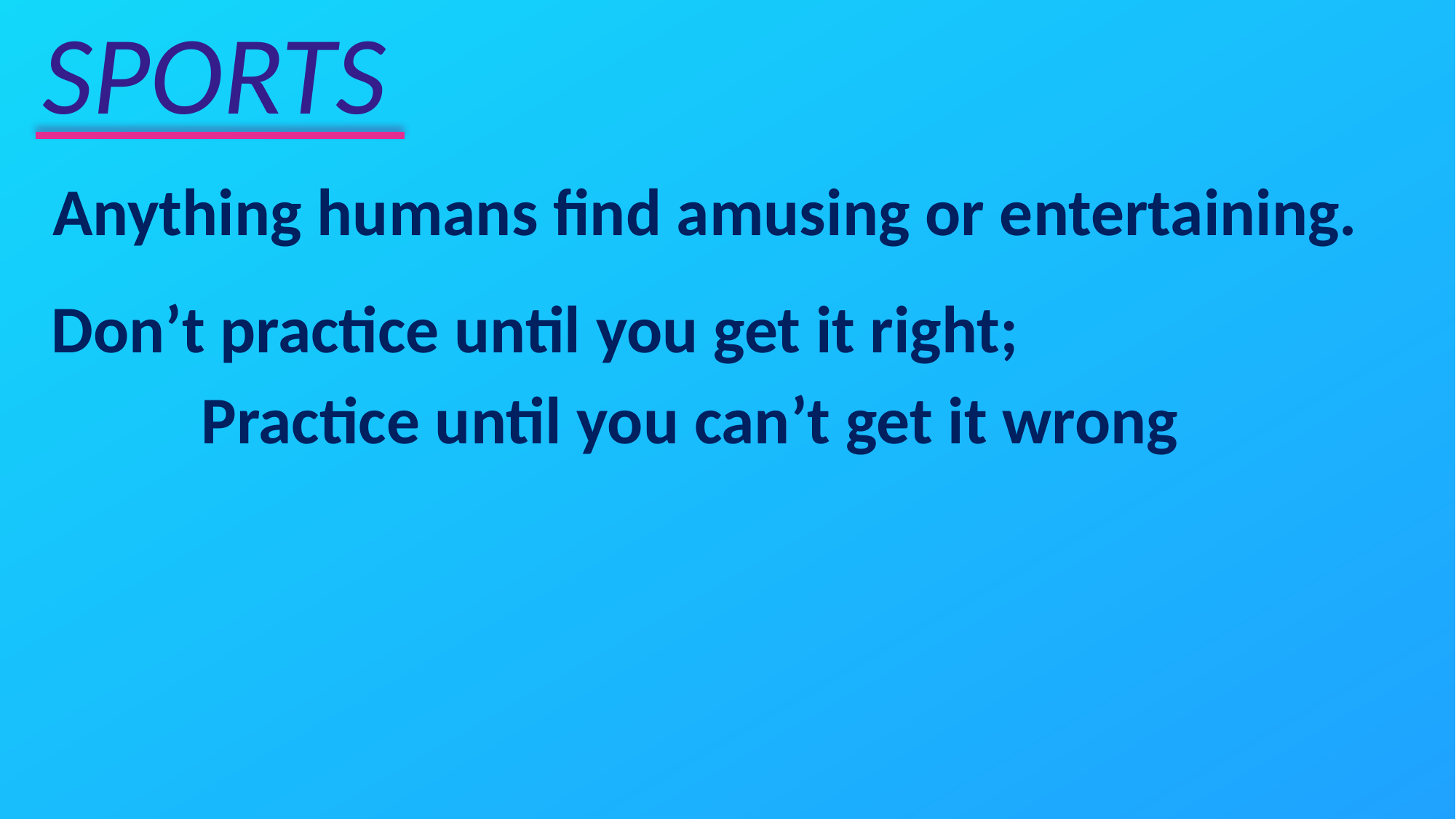

SPORTS
Anything humans find amusing or entertaining.
Don’t practice until you get it right;
Practice until you can’t get it wrong